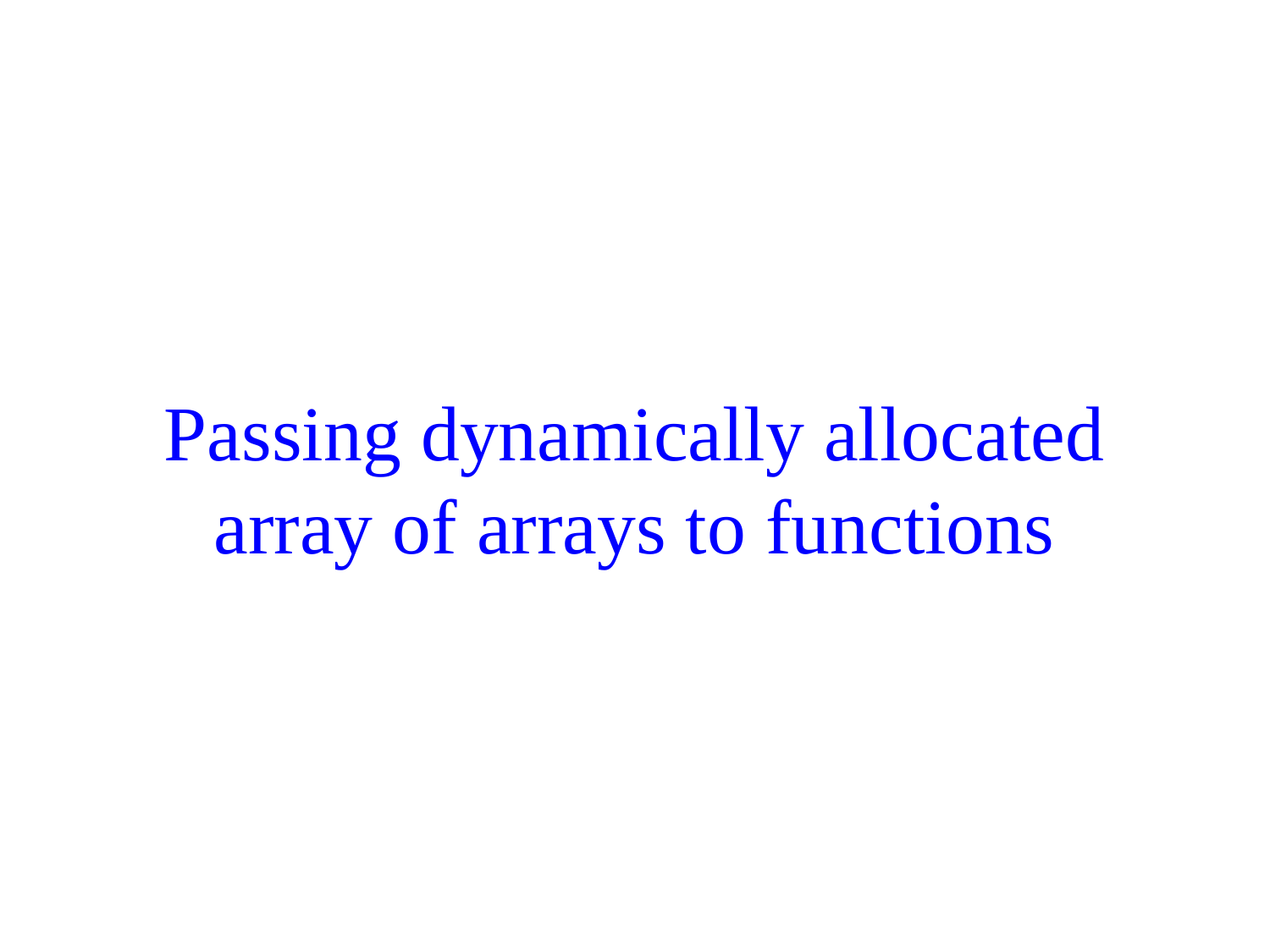

# Passing dynamically allocated array of arrays to functions